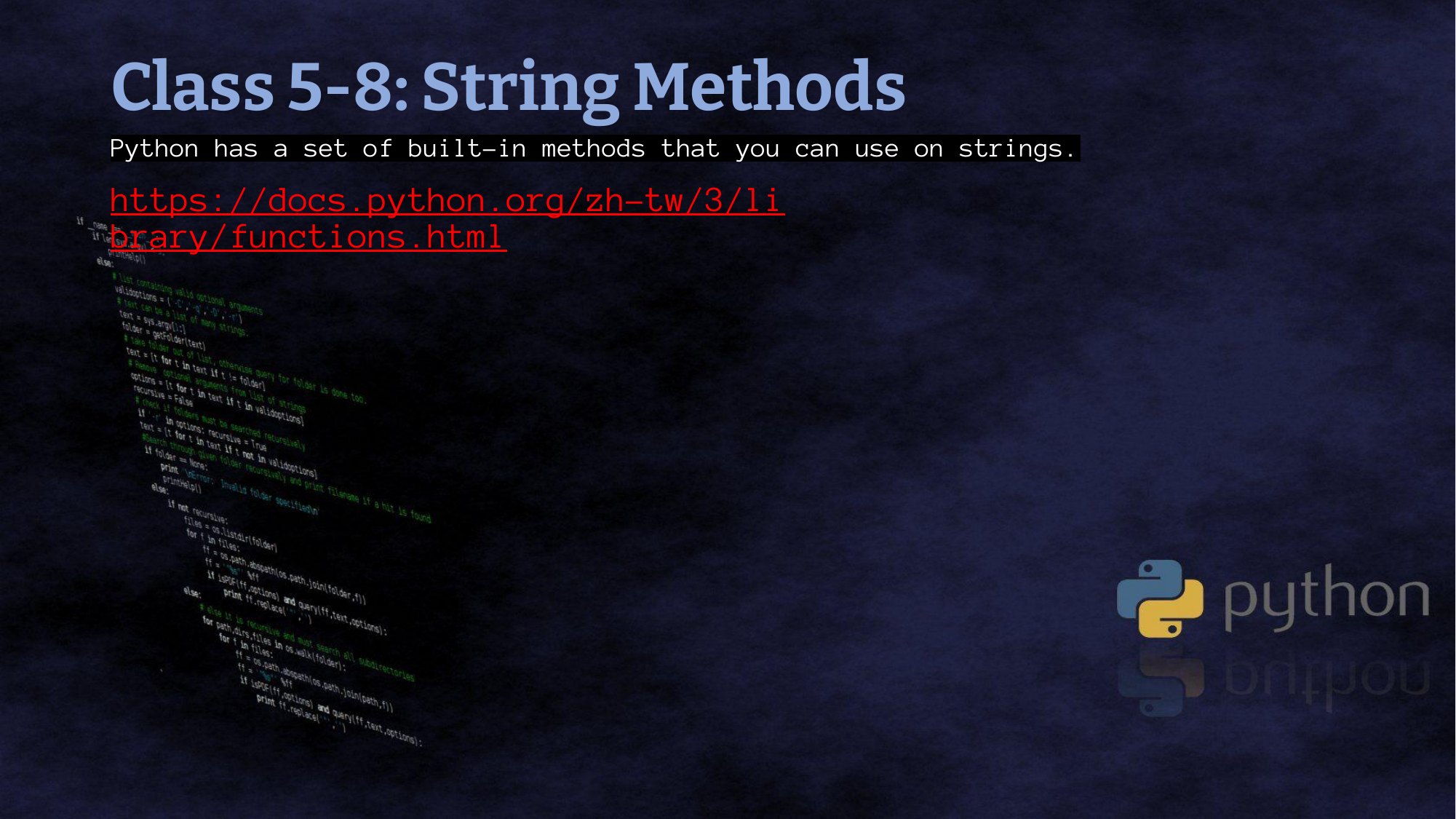

# Class 5-8: String Methods
Python has a set of built-in methods that you can use on strings.
https://docs.python.org/zh-tw/3/library/functions.html